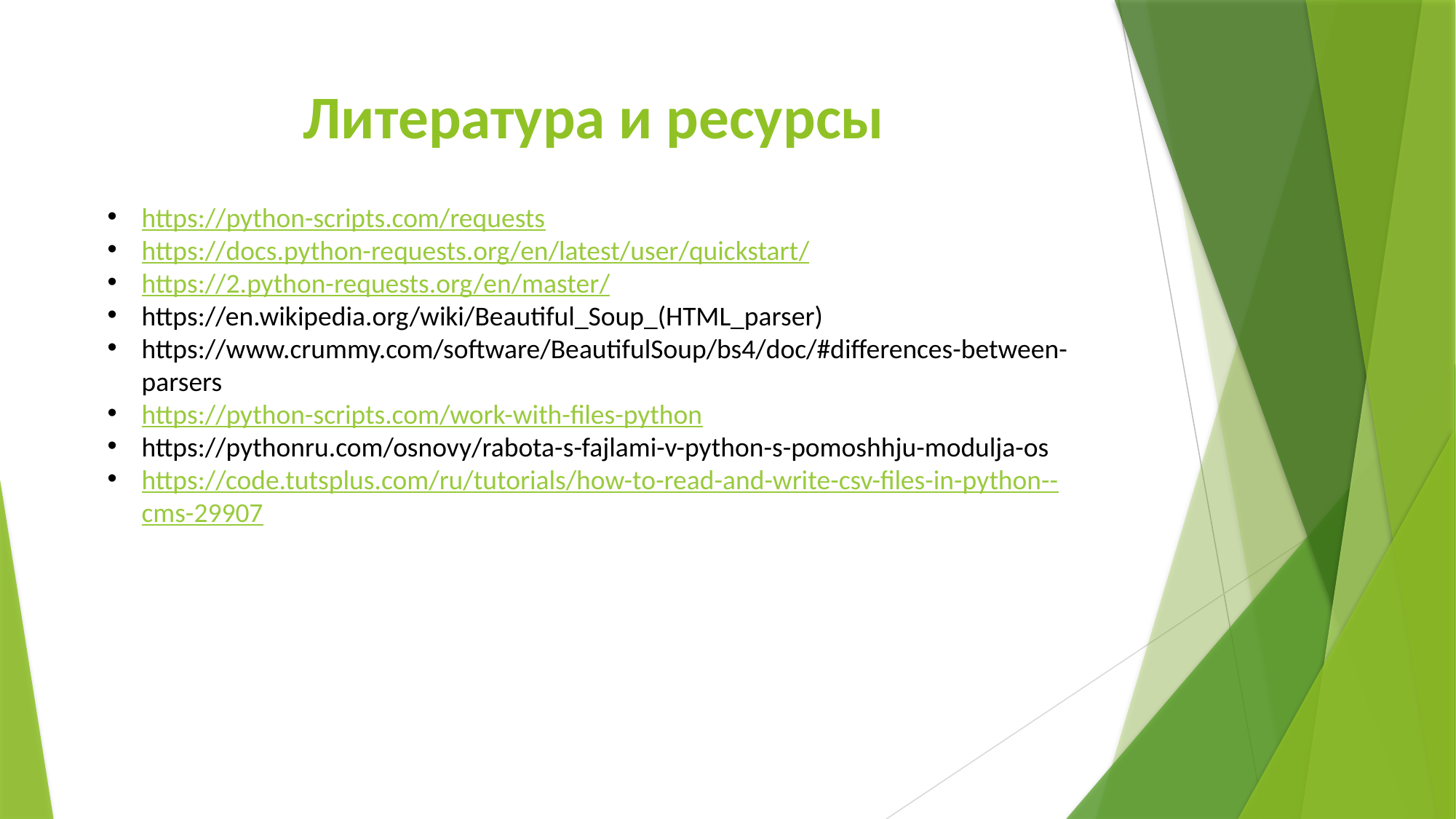

# Литература и ресурсы
https://python-scripts.com/requests
https://docs.python-requests.org/en/latest/user/quickstart/
https://2.python-requests.org/en/master/
https://en.wikipedia.org/wiki/Beautiful_Soup_(HTML_parser)
https://www.crummy.com/software/BeautifulSoup/bs4/doc/#differences-between-parsers
https://python-scripts.com/work-with-files-python
https://pythonru.com/osnovy/rabota-s-fajlami-v-python-s-pomoshhju-modulja-os
https://code.tutsplus.com/ru/tutorials/how-to-read-and-write-csv-files-in-python--cms-29907